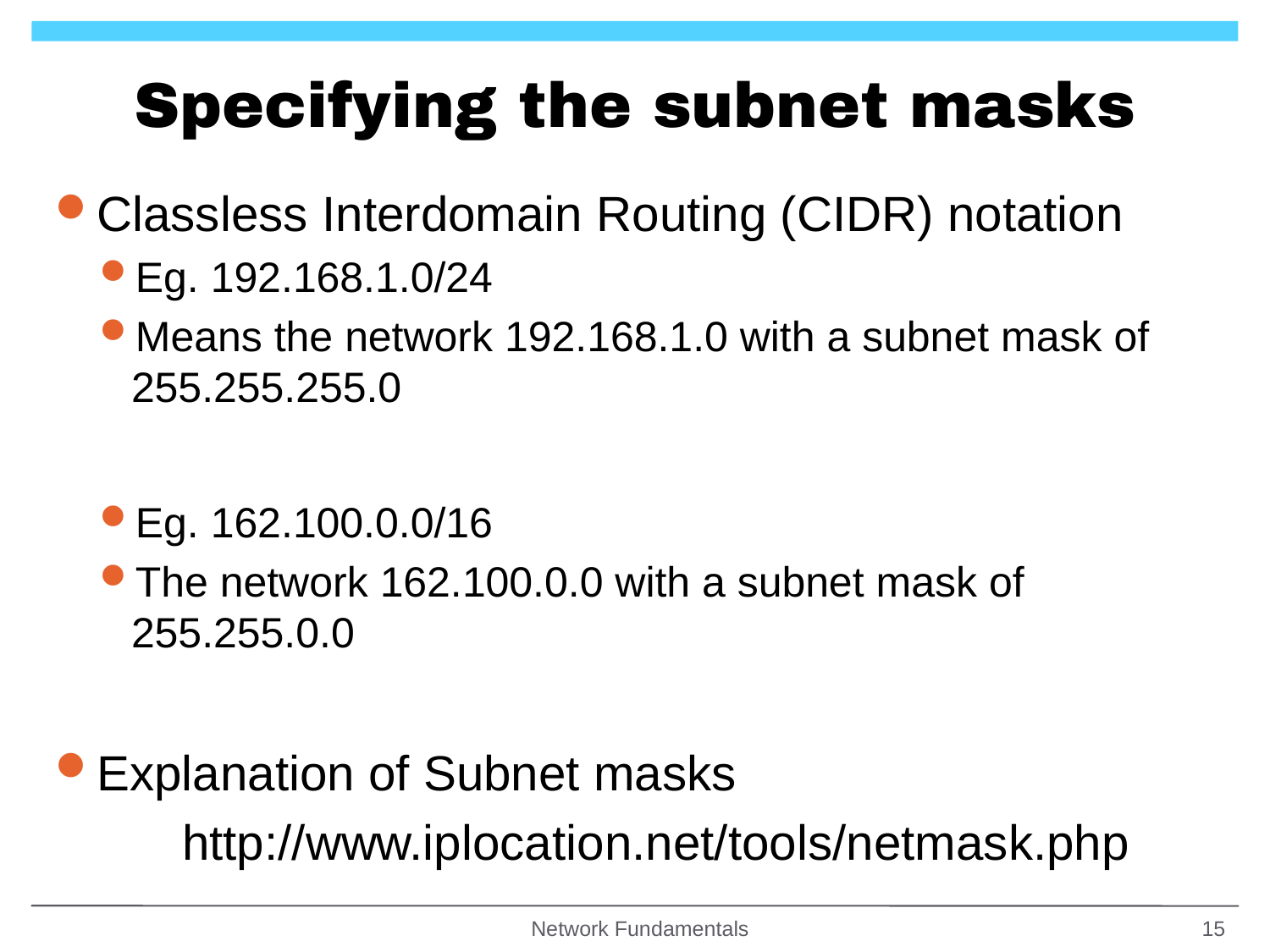

# Specifying the subnet masks
Classless Interdomain Routing (CIDR) notation
Eg. 192.168.1.0/24
Means the network 192.168.1.0 with a subnet mask of 255.255.255.0

Eg. 162.100.0.0/16
The network 162.100.0.0 with a subnet mask of 255.255.0.0

Explanation of Subnet masks
	http://www.iplocation.net/tools/netmask.php
Network Fundamentals
15